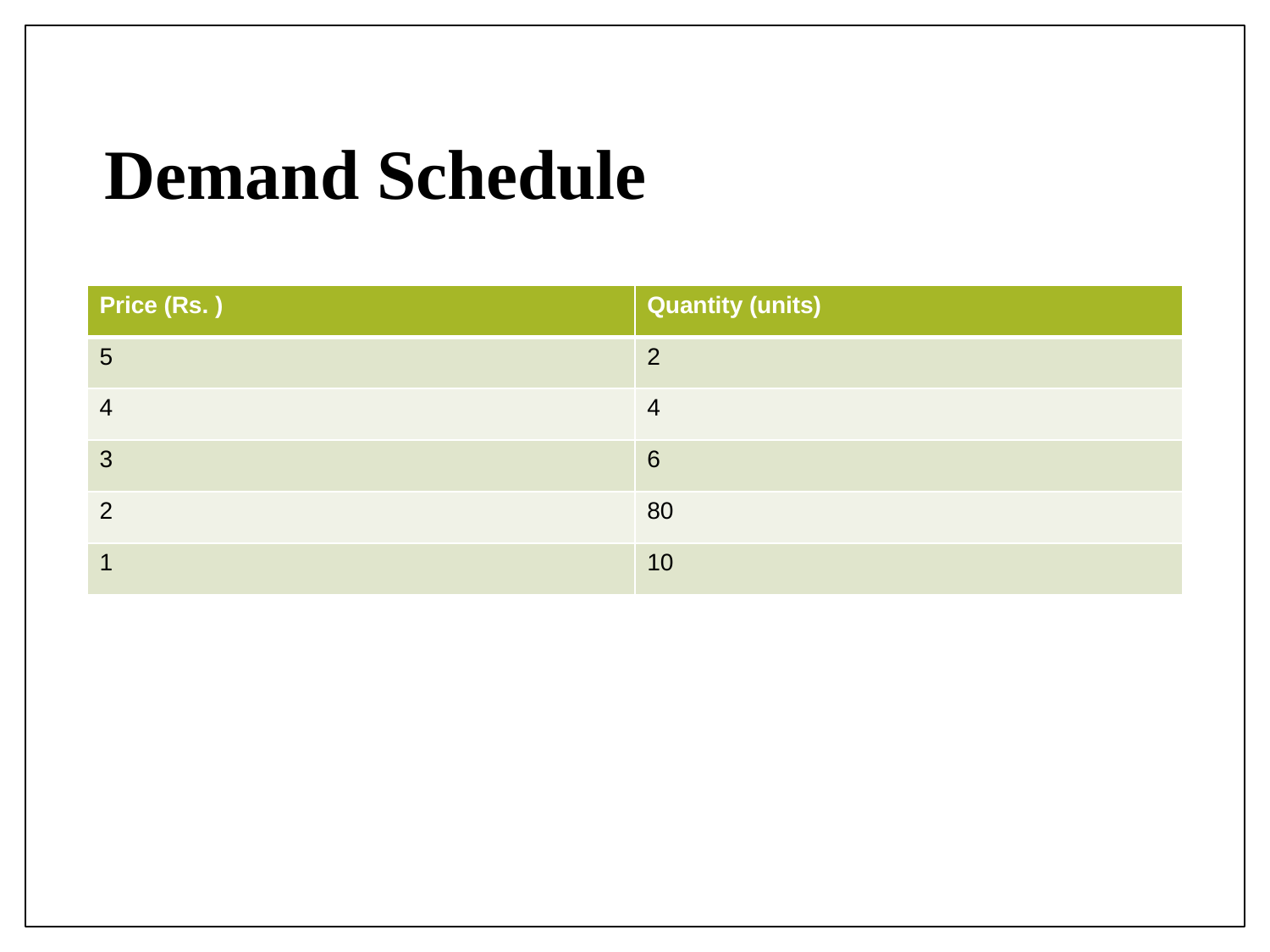

# Demand Schedule
| Price (Rs. ) | Quantity (units) |
| --- | --- |
| 5 | 2 |
| 4 | 4 |
| 3 | 6 |
| 2 | 80 |
| 1 | 10 |